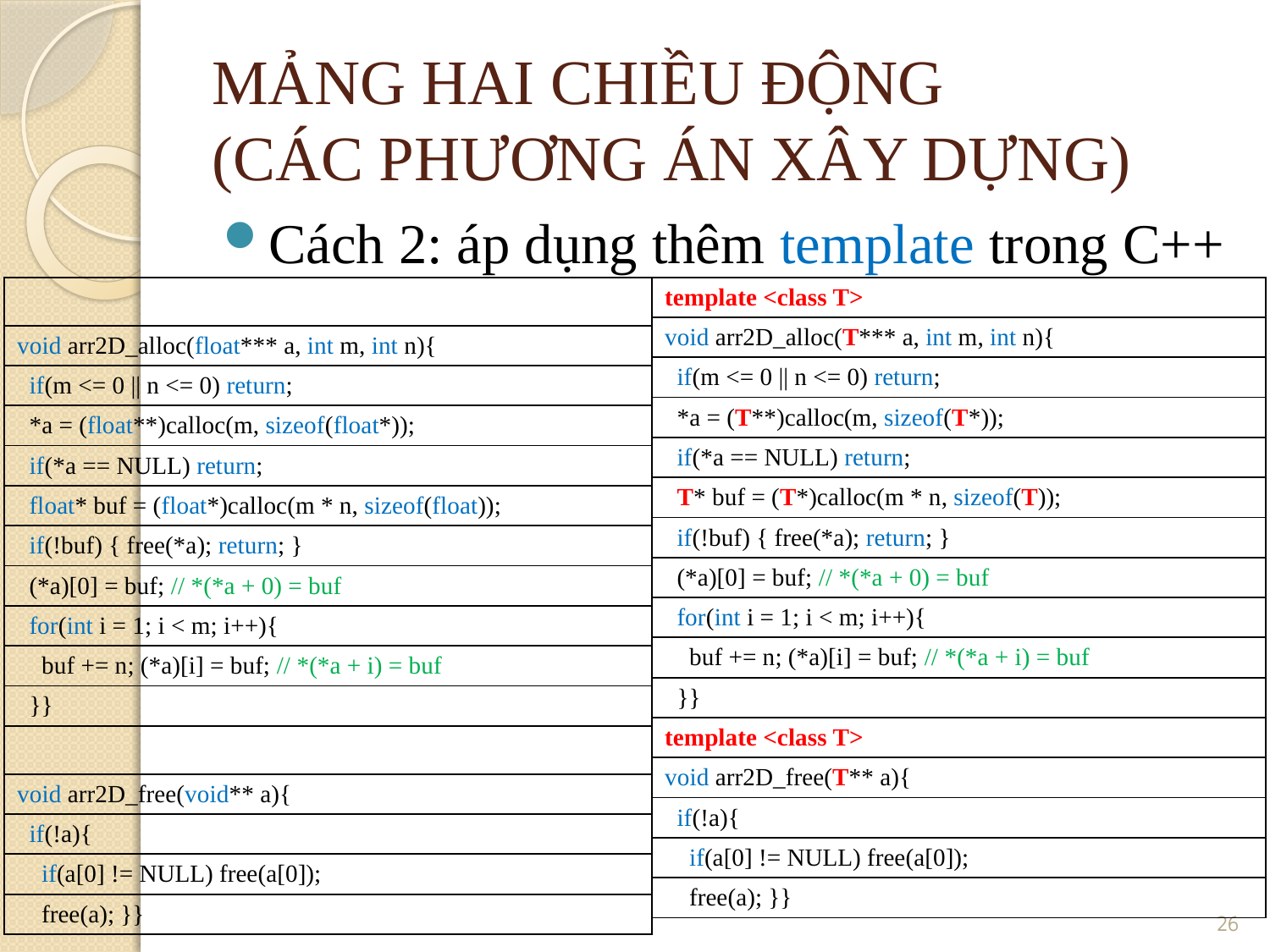

MẢNG HAI CHIỀU ĐỘNG
(CÁC PHƯƠNG ÁN XÂY DỰNG)
Cách 2: áp dụng thêm template trong C++
|  |
| --- |
| void arr2D\_alloc(float\*\*\* a, int m, int n){ |
| if(m <= 0 || n <= 0) return; |
| \*a = (float\*\*)calloc(m, sizeof(float\*)); |
| if(\*a == NULL) return; |
| float\* buf = (float\*)calloc(m \* n, sizeof(float)); |
| if(!buf) { free(\*a); return; } |
| (\*a)[0] = buf; // \*(\*a + 0) = buf |
| for(int i = 1; i < m; i++){ |
| buf += n; (\*a)[i] = buf; // \*(\*a + i) = buf |
| }} |
|  |
| void arr2D\_free(void\*\* a){ |
| if(!a){ |
| if(a[0] != NULL) free(a[0]); |
| free(a); }} |
| template <class T> |
| --- |
| void arr2D\_alloc(T\*\*\* a, int m, int n){ |
| if(m <= 0 || n <= 0) return; |
| \*a = (T\*\*)calloc(m, sizeof(T\*)); |
| if(\*a == NULL) return; |
| T\* buf = (T\*)calloc(m \* n, sizeof(T)); |
| if(!buf) { free(\*a); return; } |
| (\*a)[0] = buf; // \*(\*a + 0) = buf |
| for(int i = 1; i < m; i++){ |
| buf += n; (\*a)[i] = buf; // \*(\*a + i) = buf |
| }} |
| template <class T> |
| void arr2D\_free(T\*\* a){ |
| if(!a){ |
| if(a[0] != NULL) free(a[0]); |
| free(a); }} |
26